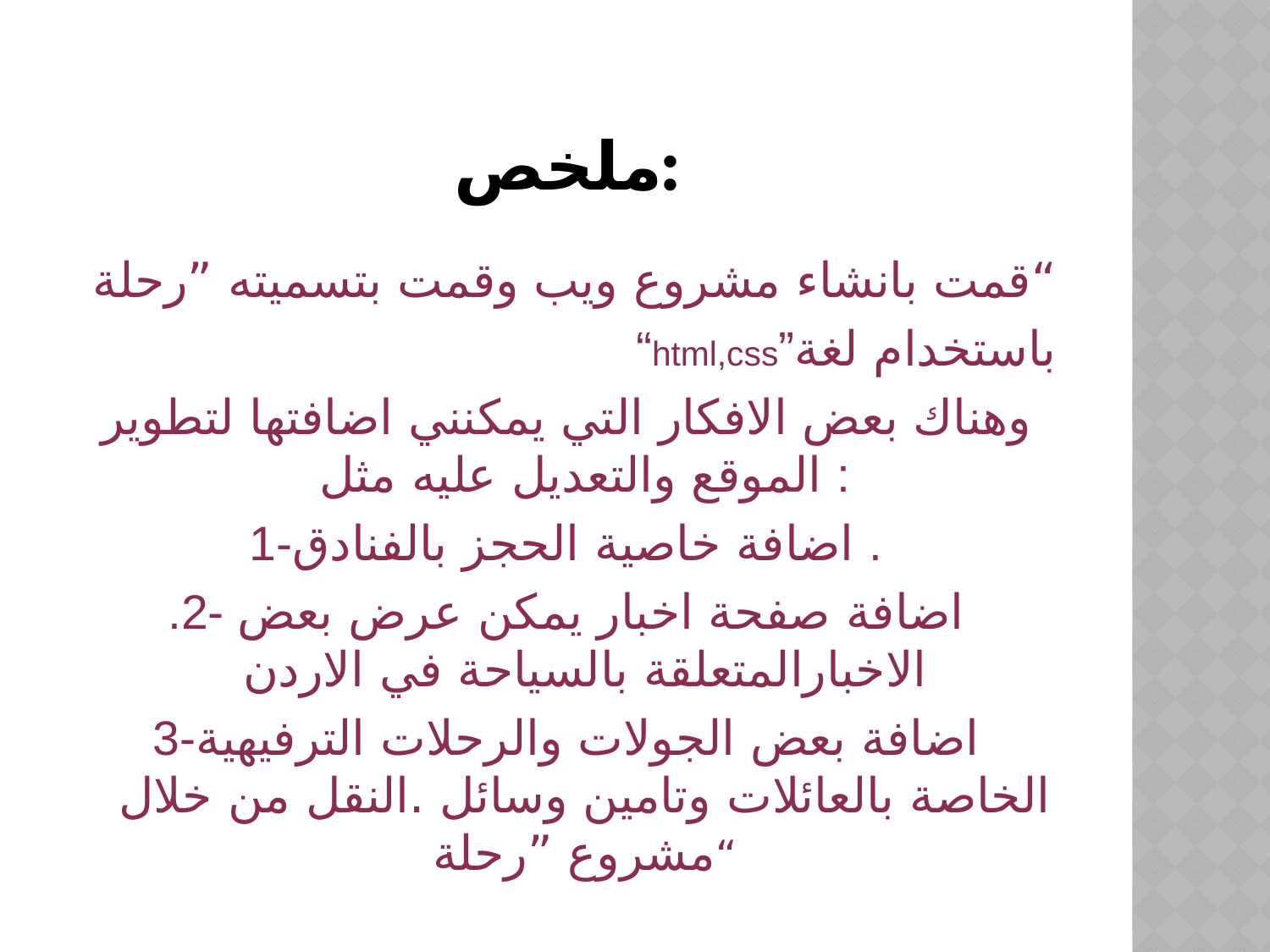

# ملخص:
قمت بانشاء مشروع ويب وقمت بتسميته ”رحلة“
 “html,css”باستخدام لغة
وهناك بعض الافكار التي يمكنني اضافتها لتطوير الموقع والتعديل عليه مثل :
1-اضافة خاصية الحجز بالفنادق .
.2- اضافة صفحة اخبار يمكن عرض بعض الاخبارالمتعلقة بالسياحة في الاردن
3-اضافة بعض الجولات والرحلات الترفيهية الخاصة بالعائلات وتامين وسائل .النقل من خلال مشروع ”رحلة“